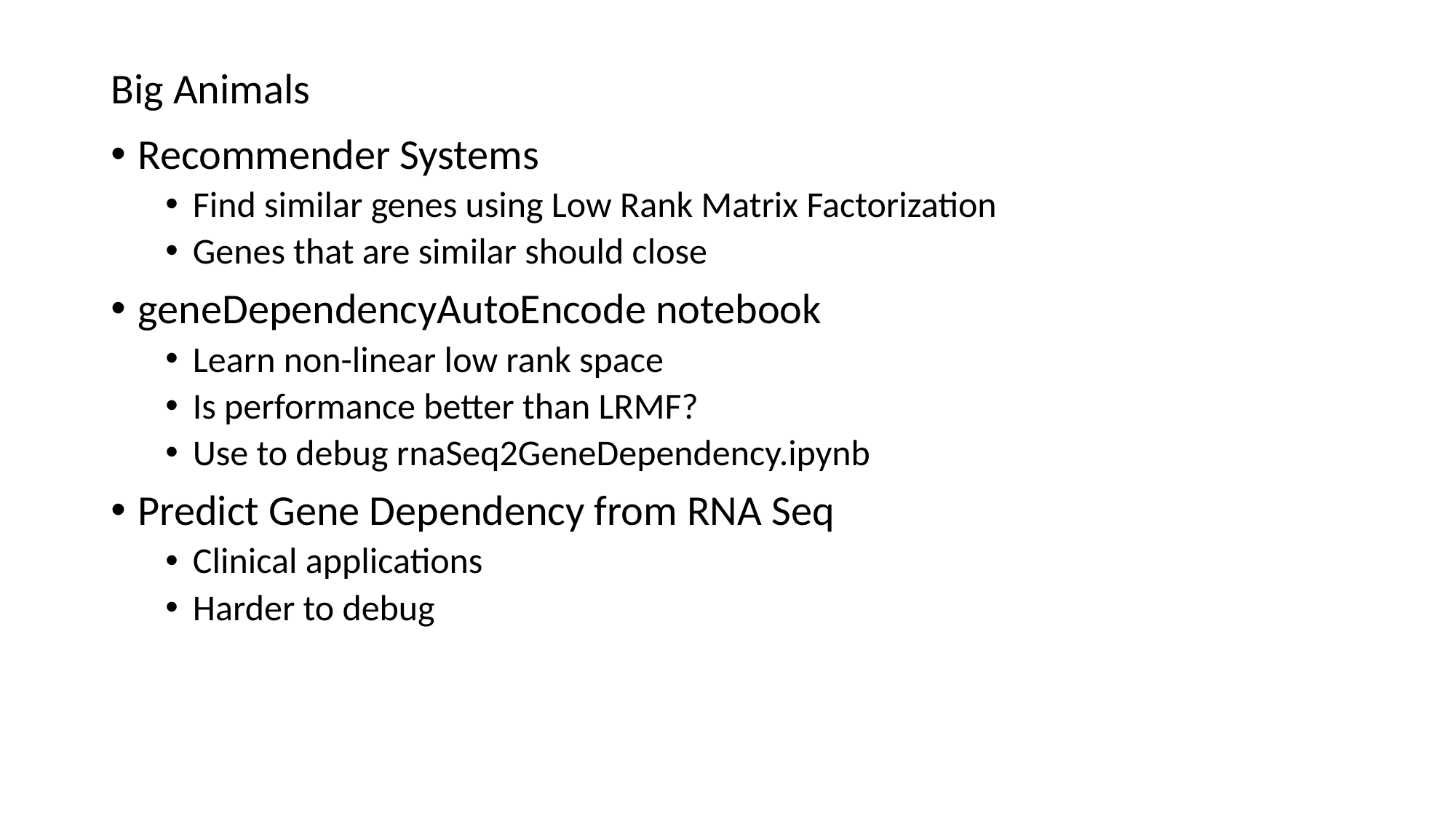

# Big Animals
Recommender Systems
Find similar genes using Low Rank Matrix Factorization
Genes that are similar should close
geneDependencyAutoEncode notebook
Learn non-linear low rank space
Is performance better than LRMF?
Use to debug rnaSeq2GeneDependency.ipynb
Predict Gene Dependency from RNA Seq
Clinical applications
Harder to debug